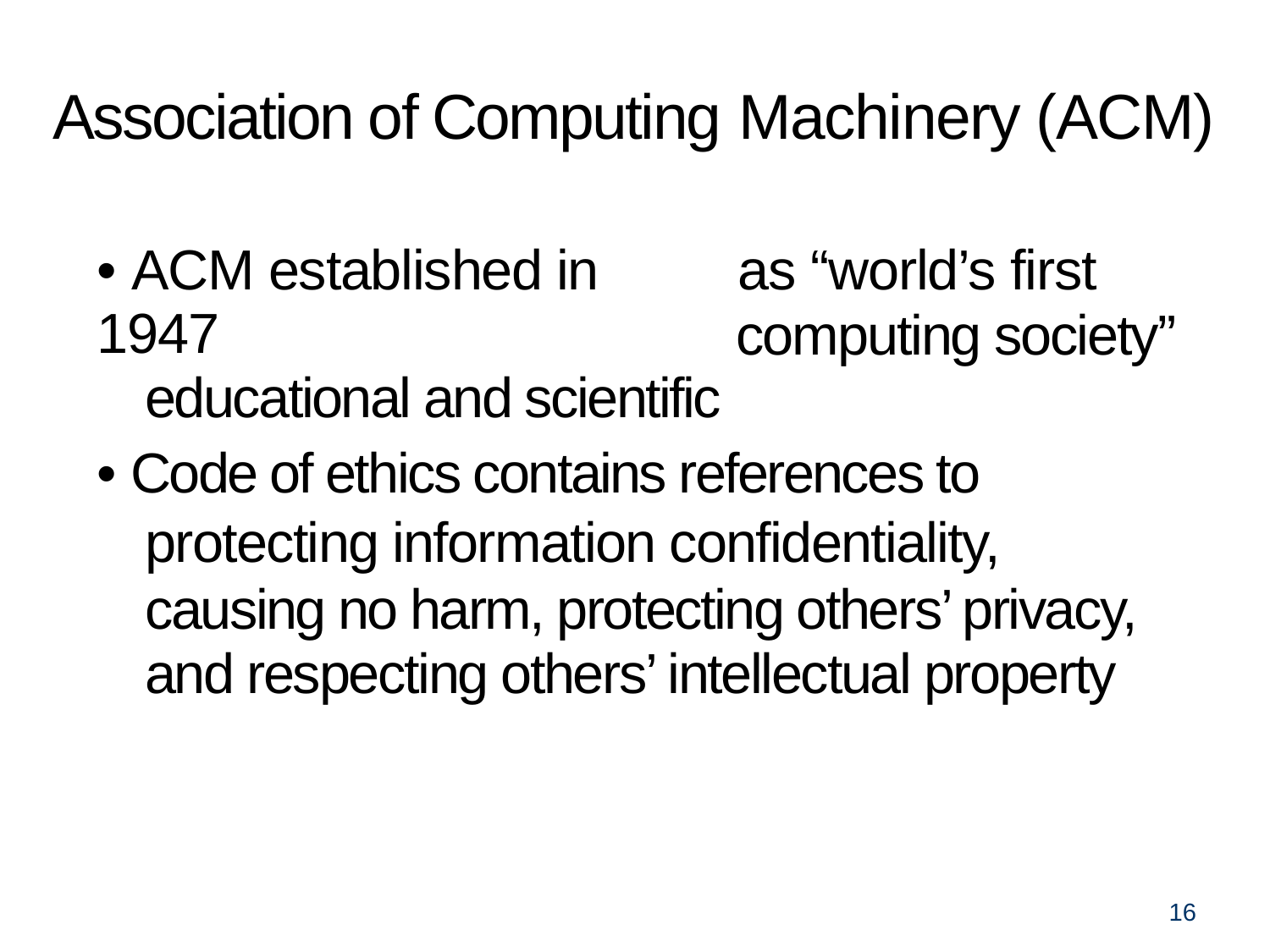

Association of Computing
Machinery (ACM)
• ACM established in 1947
educational and scientific
as “world’s first
computing society”
• Code of ethics contains references to
protecting information confidentiality,
causing no harm, protecting others’ privacy,
and respecting others’ intellectual property
16